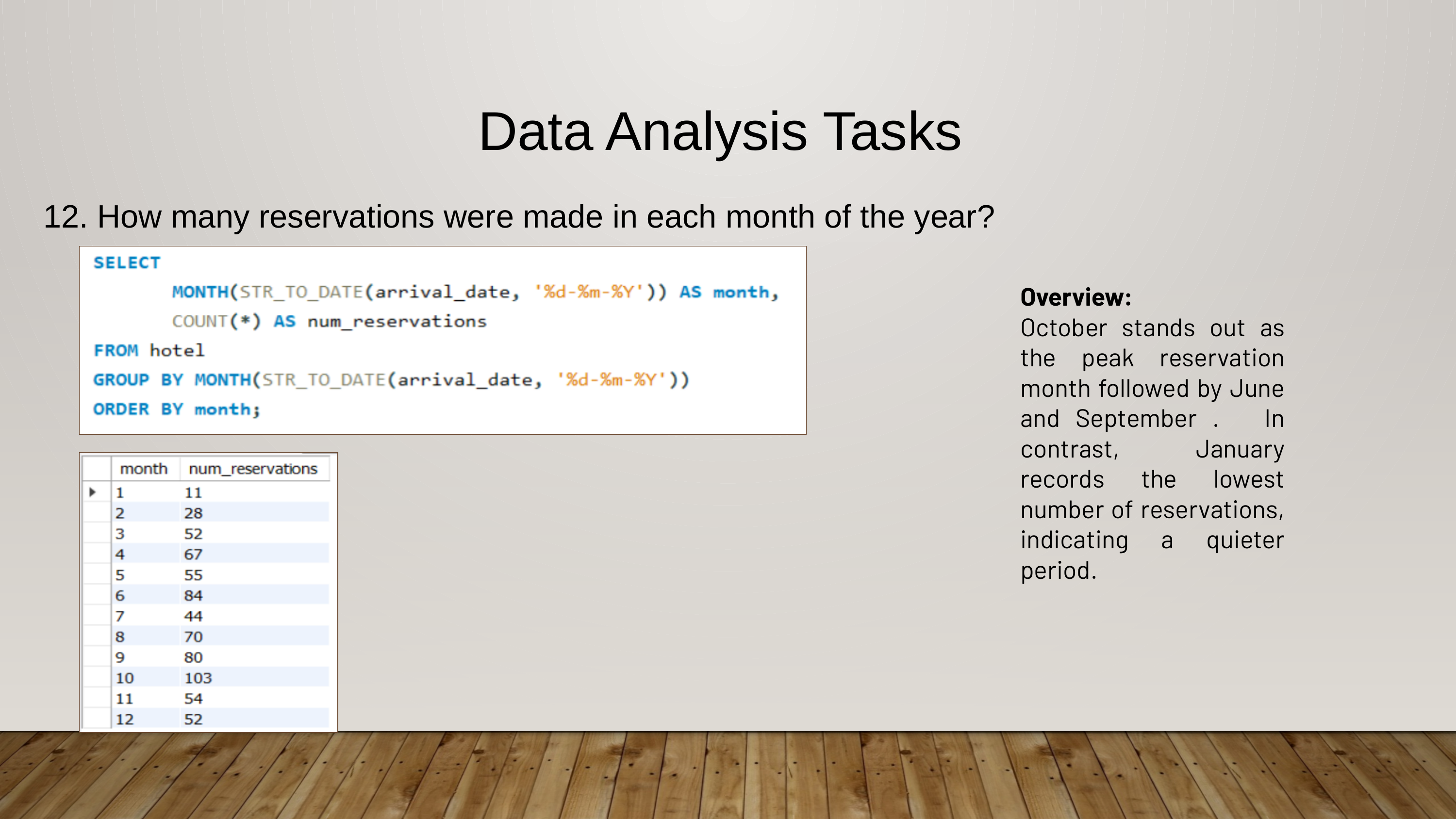

Data Analysis Tasks
12. How many reservations were made in each month of the year?

Overview:
October stands out as the peak reservation month followed by June and September .   In contrast, January records the lowest number of reservations, indicating a quieter period.